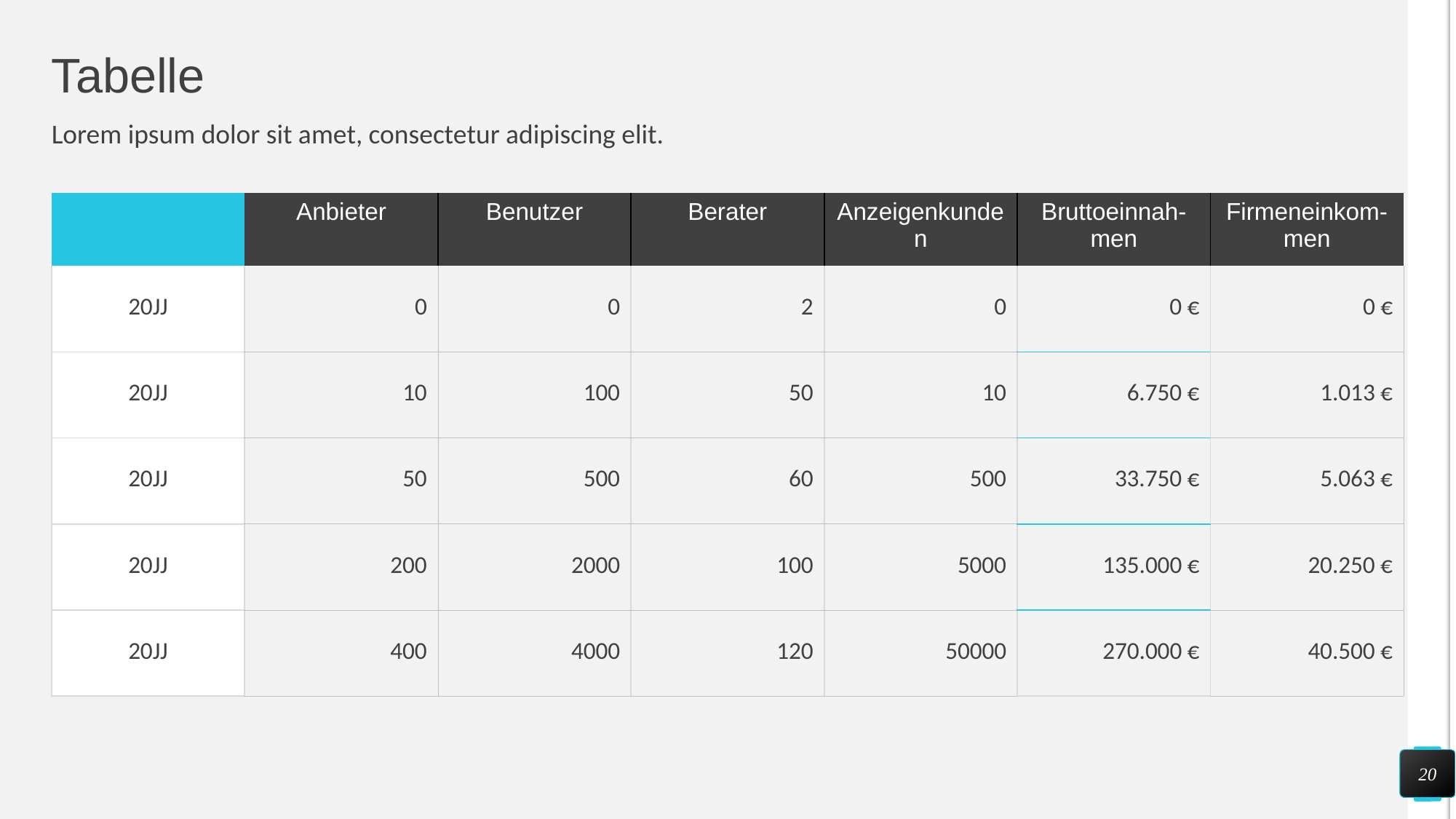

# Tabelle
Lorem ipsum dolor sit amet, consectetur adipiscing elit.
|  | Anbieter | Benutzer | Berater | Anzeigenkunden | Bruttoeinnah-men | Firmeneinkom-men |
| --- | --- | --- | --- | --- | --- | --- |
| 20JJ | 0 | 0 | 2 | 0 | 0 € | 0 € |
| 20JJ | 10 | 100 | 50 | 10 | 6.750 € | 1.013 € |
| 20JJ | 50 | 500 | 60 | 500 | 33.750 € | 5.063 € |
| 20JJ | 200 | 2000 | 100 | 5000 | 135.000 € | 20.250 € |
| 20JJ | 400 | 4000 | 120 | 50000 | 270.000 € | 40.500 € |
20